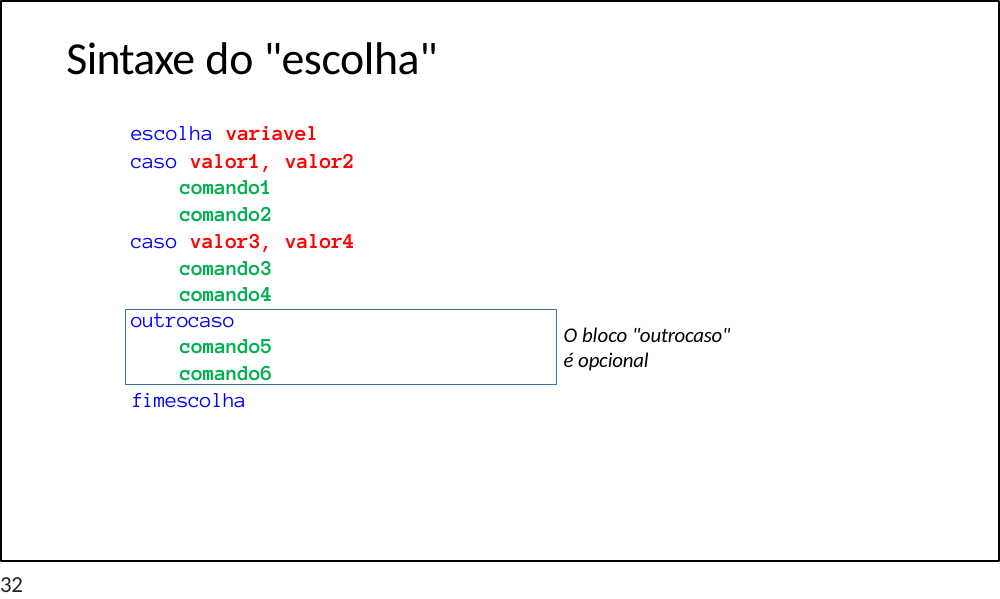

# Sintaxe do "escolha"
escolha variavel
caso valor1, valor2 comando1 comando2
caso valor3, valor4 comando3 comando4
outrocaso
comando5 comando6
O bloco "outrocaso" é opcional
fimescolha
32